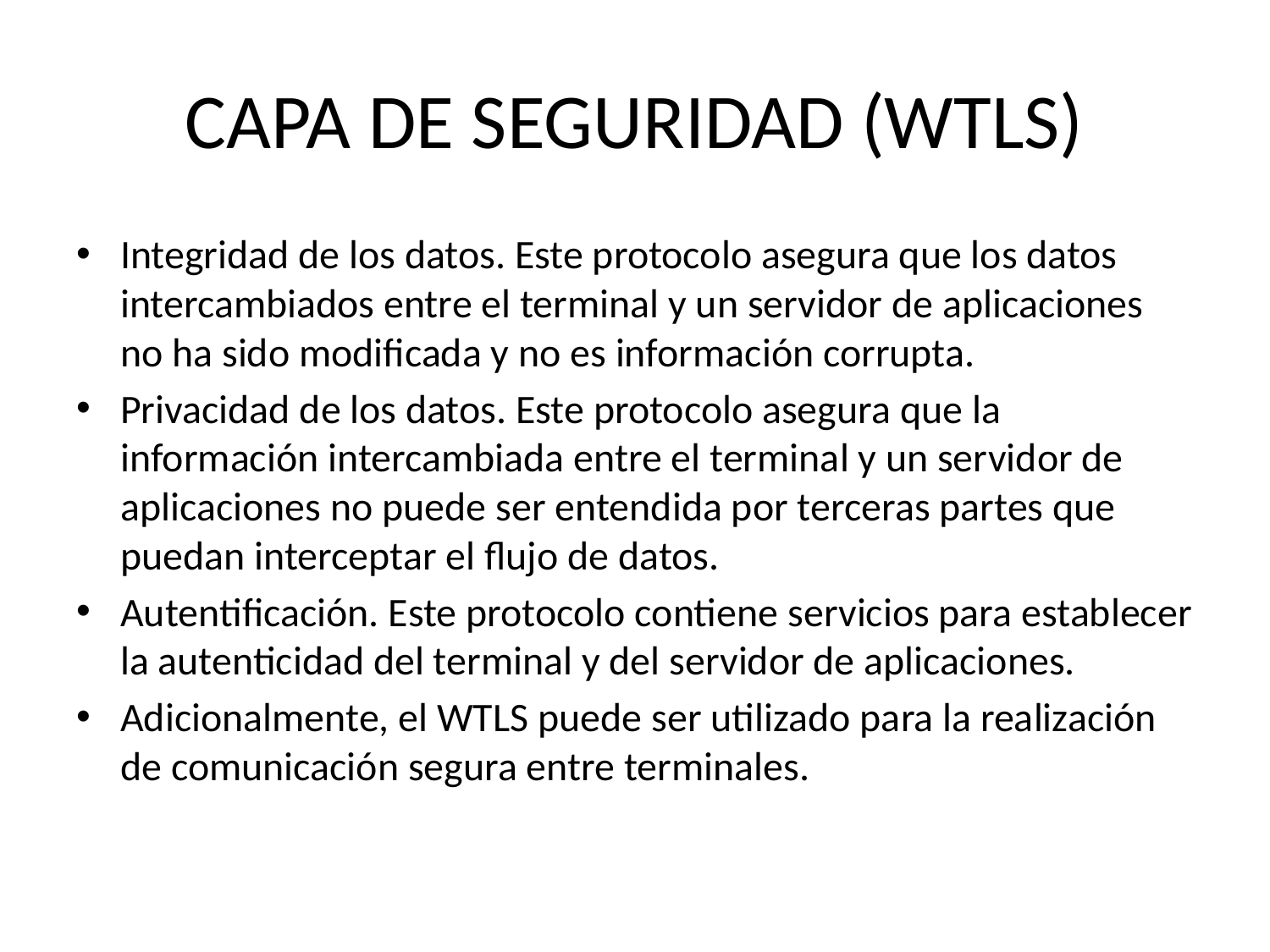

# CAPA DE SEGURIDAD (WTLS)
Integridad de los datos. Este protocolo asegura que los datos intercambiados entre el terminal y un servidor de aplicaciones no ha sido modificada y no es información corrupta.
Privacidad de los datos. Este protocolo asegura que la información intercambiada entre el terminal y un servidor de aplicaciones no puede ser entendida por terceras partes que puedan interceptar el flujo de datos.
Autentificación. Este protocolo contiene servicios para establecer la autenticidad del terminal y del servidor de aplicaciones.
Adicionalmente, el WTLS puede ser utilizado para la realización de comunicación segura entre terminales.